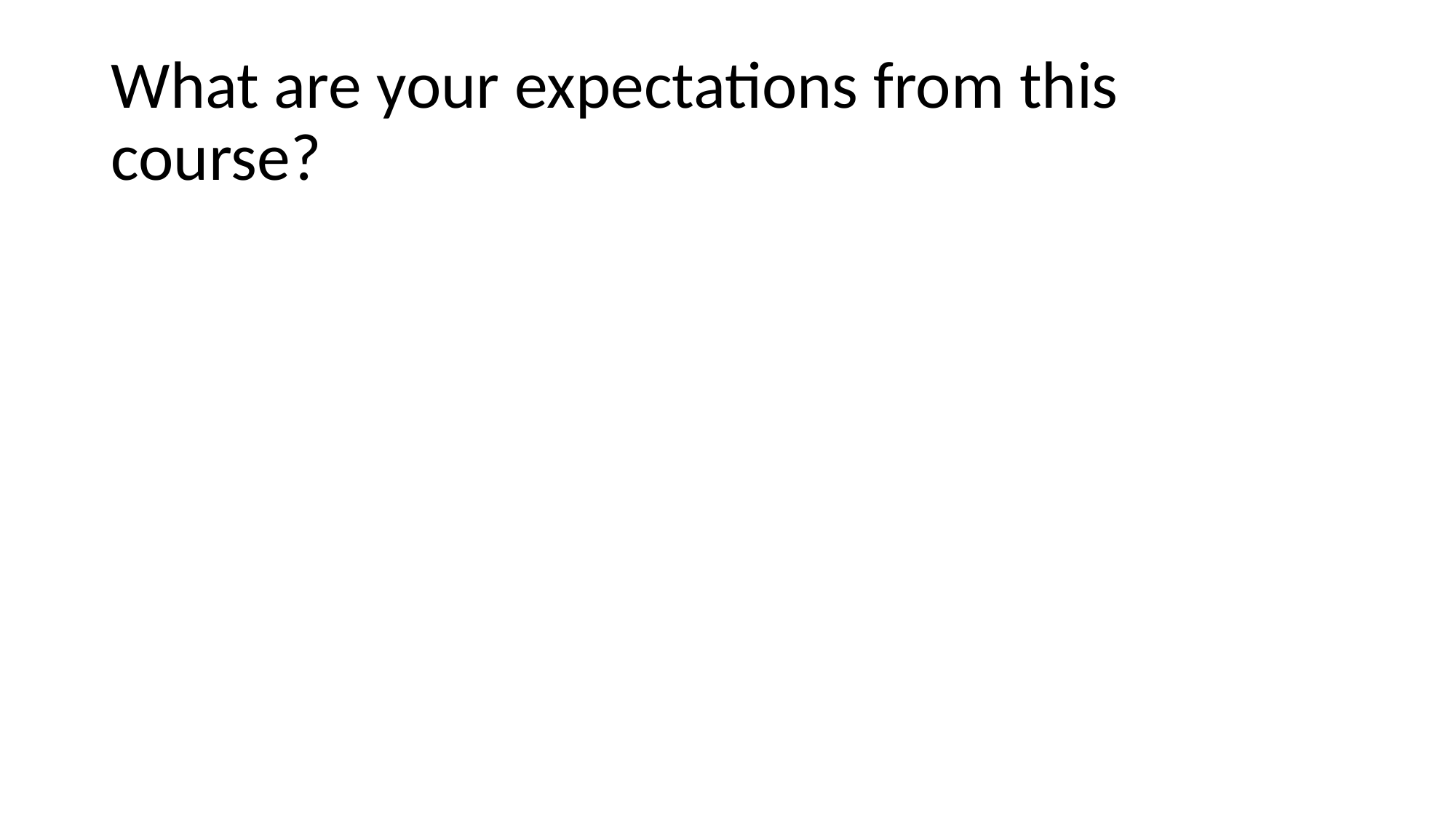

# What are your expectations from this course?